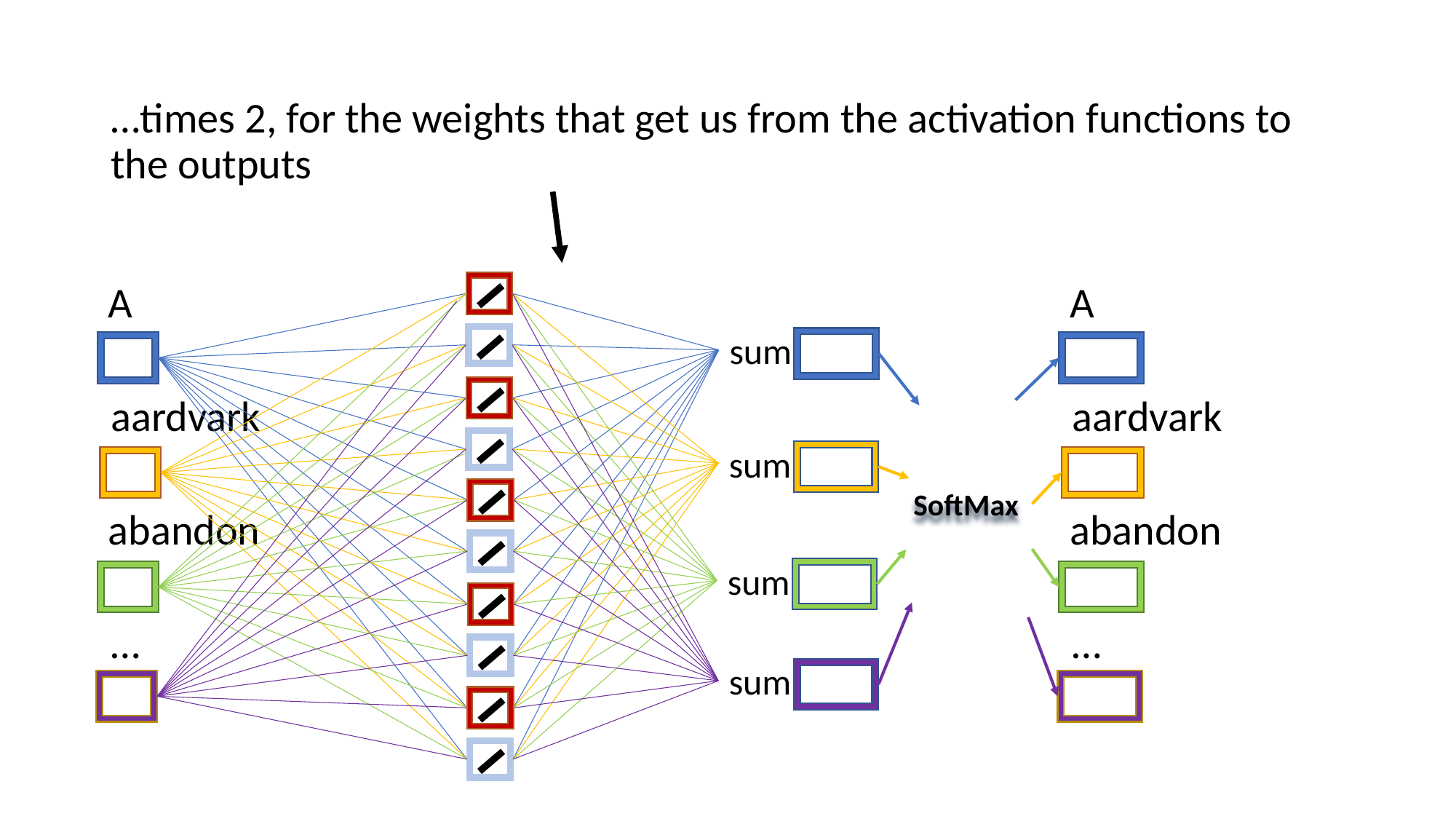

…times 2, for the weights that get us from the activation functions to the outputs
A
A

sum

aardvark
aardvark

sum

SoftMax
abandon
abandon

sum

…
…

sum